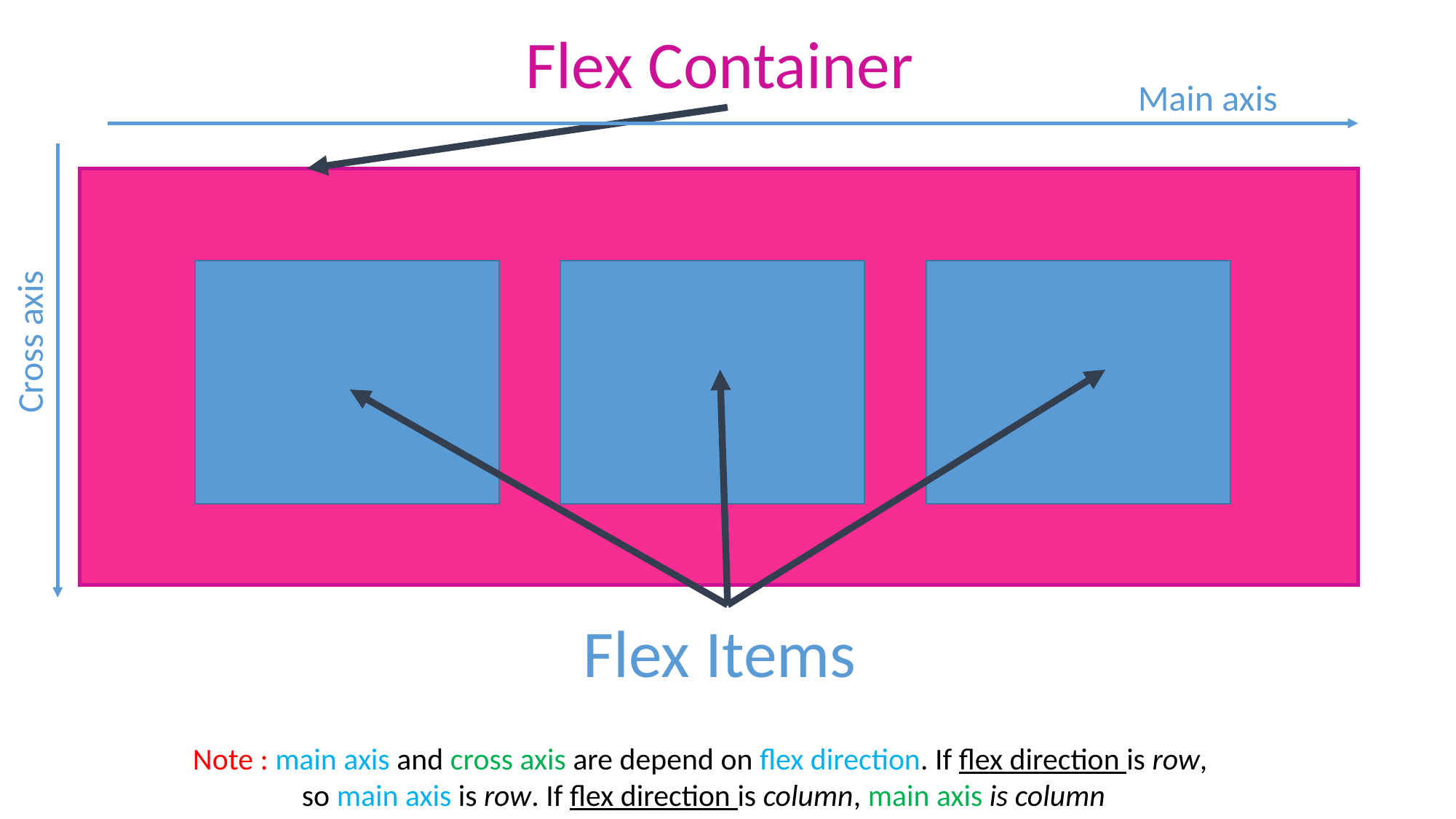

Flex Container
Main axis

Cross axis
Flex Items
Note : main axis and cross axis are depend on flex direction. If flex direction is row,
so main axis is row. If flex direction is column, main axis is column